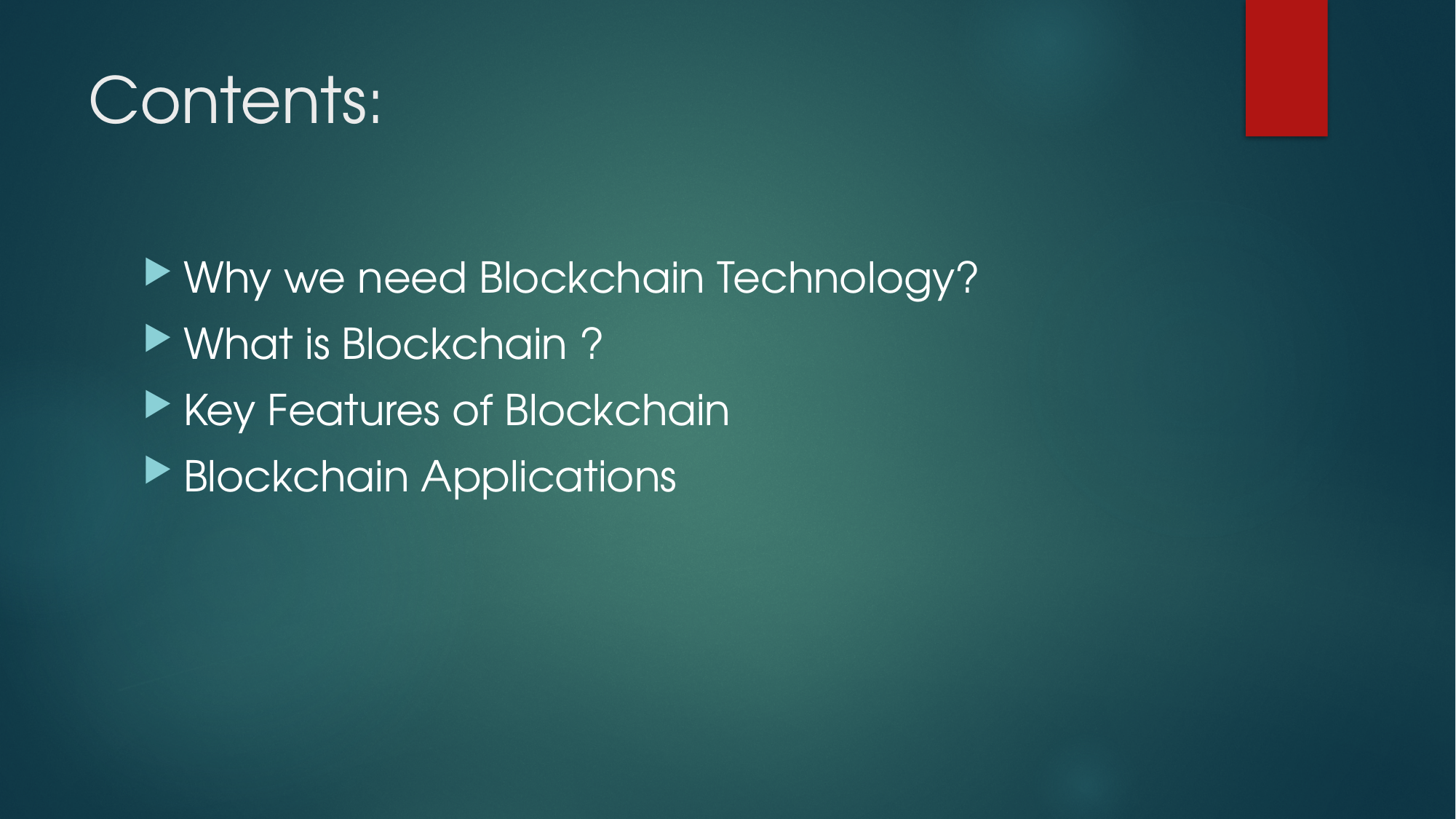

# Contents:
Why we need Blockchain Technology?
What is Blockchain ?
Key Features of Blockchain
Blockchain Applications